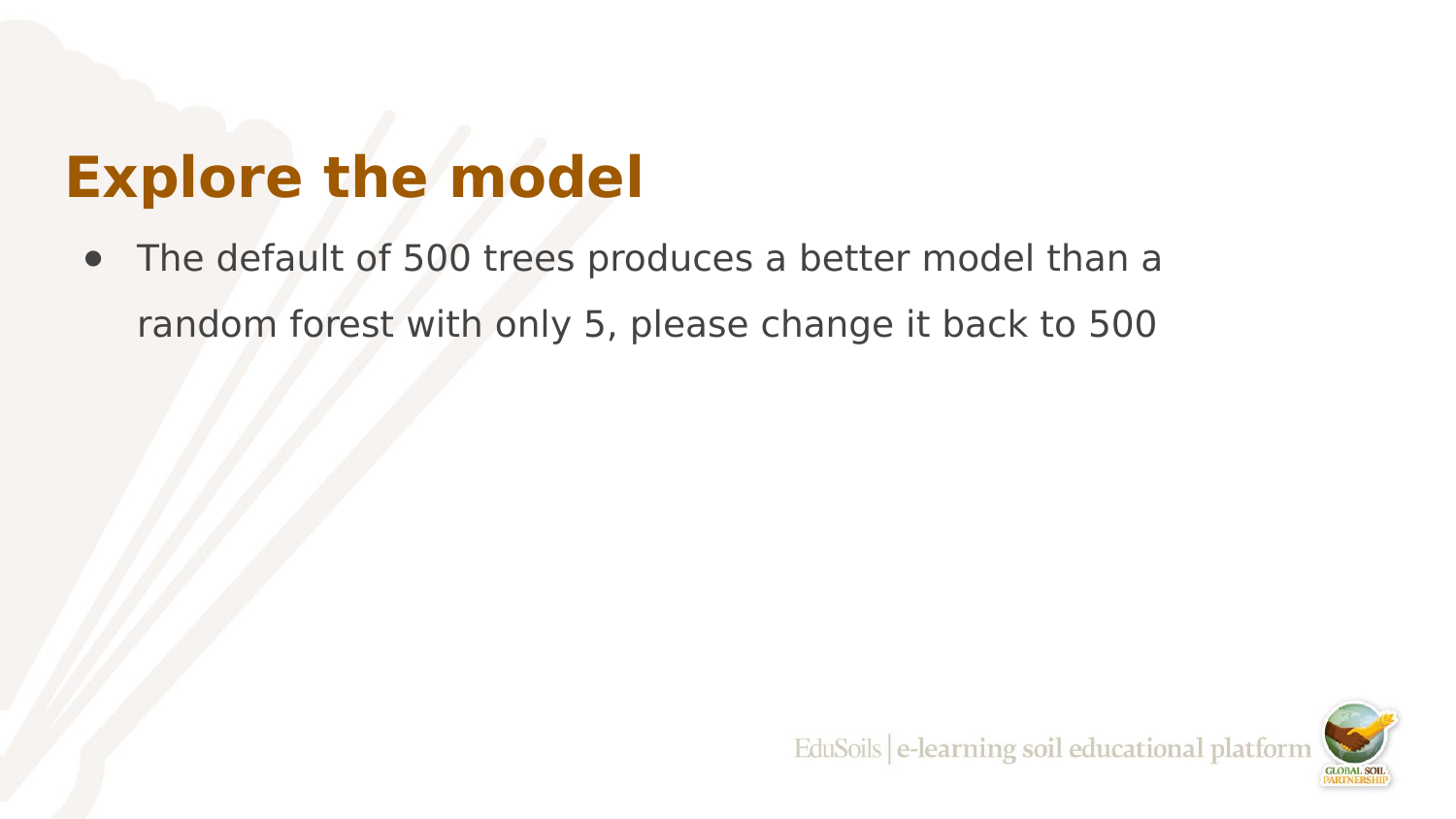

# Explore the model
The default of 500 trees produces a better model than a random forest with only 5, please change it back to 500

16